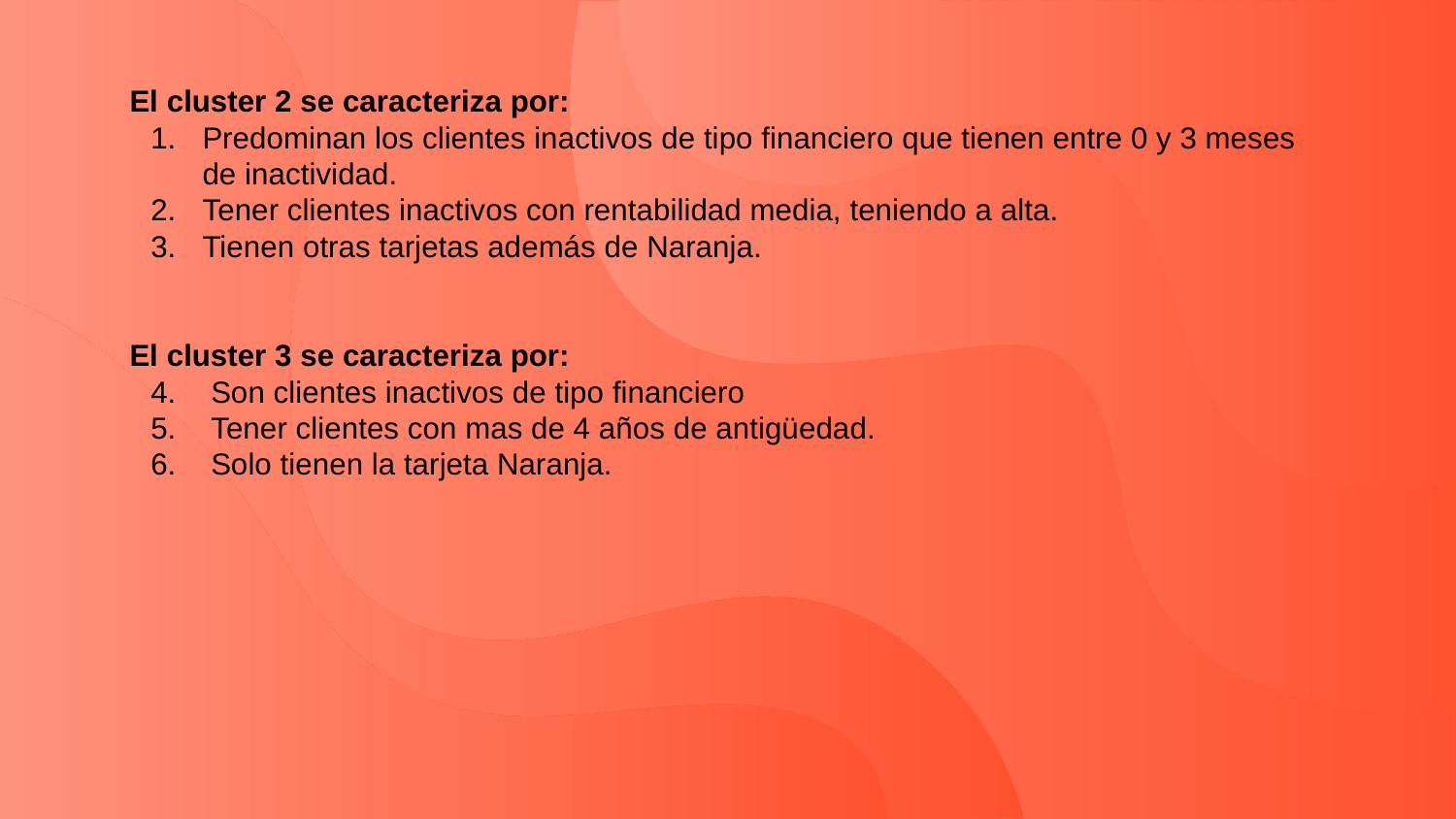

El cluster 2 se caracteriza por:
Predominan los clientes inactivos de tipo financiero que tienen entre 0 y 3 meses de inactividad.
Tener clientes inactivos con rentabilidad media, teniendo a alta.
Tienen otras tarjetas además de Naranja.

El cluster 3 se caracteriza por:
 Son clientes inactivos de tipo financiero
 Tener clientes con mas de 4 años de antigüedad.
 Solo tienen la tarjeta Naranja.